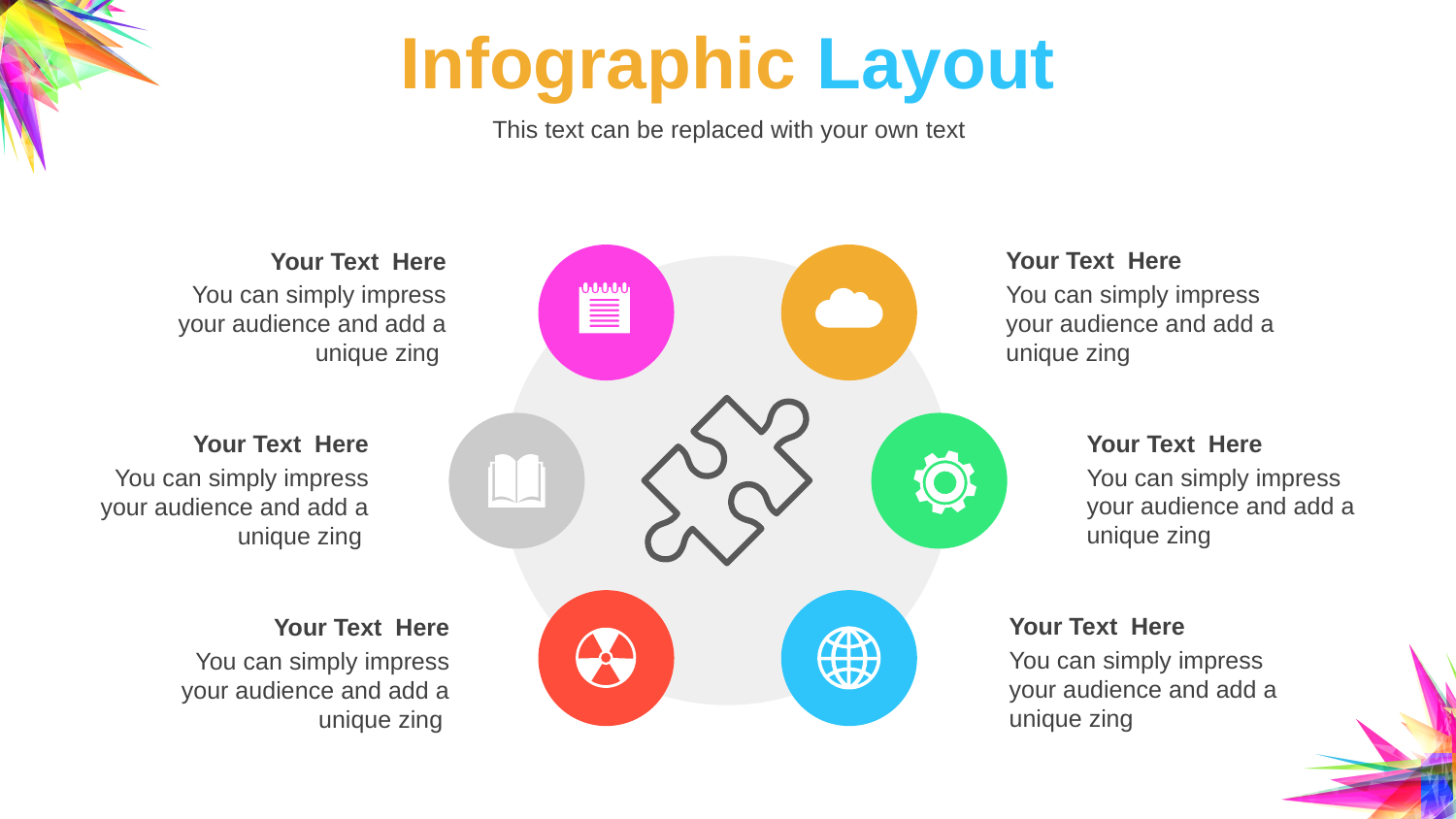

# Infographic Layout
This text can be replaced with your own text
Your Text  Here
You can simply impress your audience and add a unique zing
Your Text  Here
You can simply impress your audience and add a unique zing

Your Text  Here
You can simply impress your audience and add a unique zing
Your Text  Here
You can simply impress your audience and add a unique zing

Your Text  Here
You can simply impress your audience and add a unique zing
Your Text  Here
You can simply impress your audience and add a unique zing